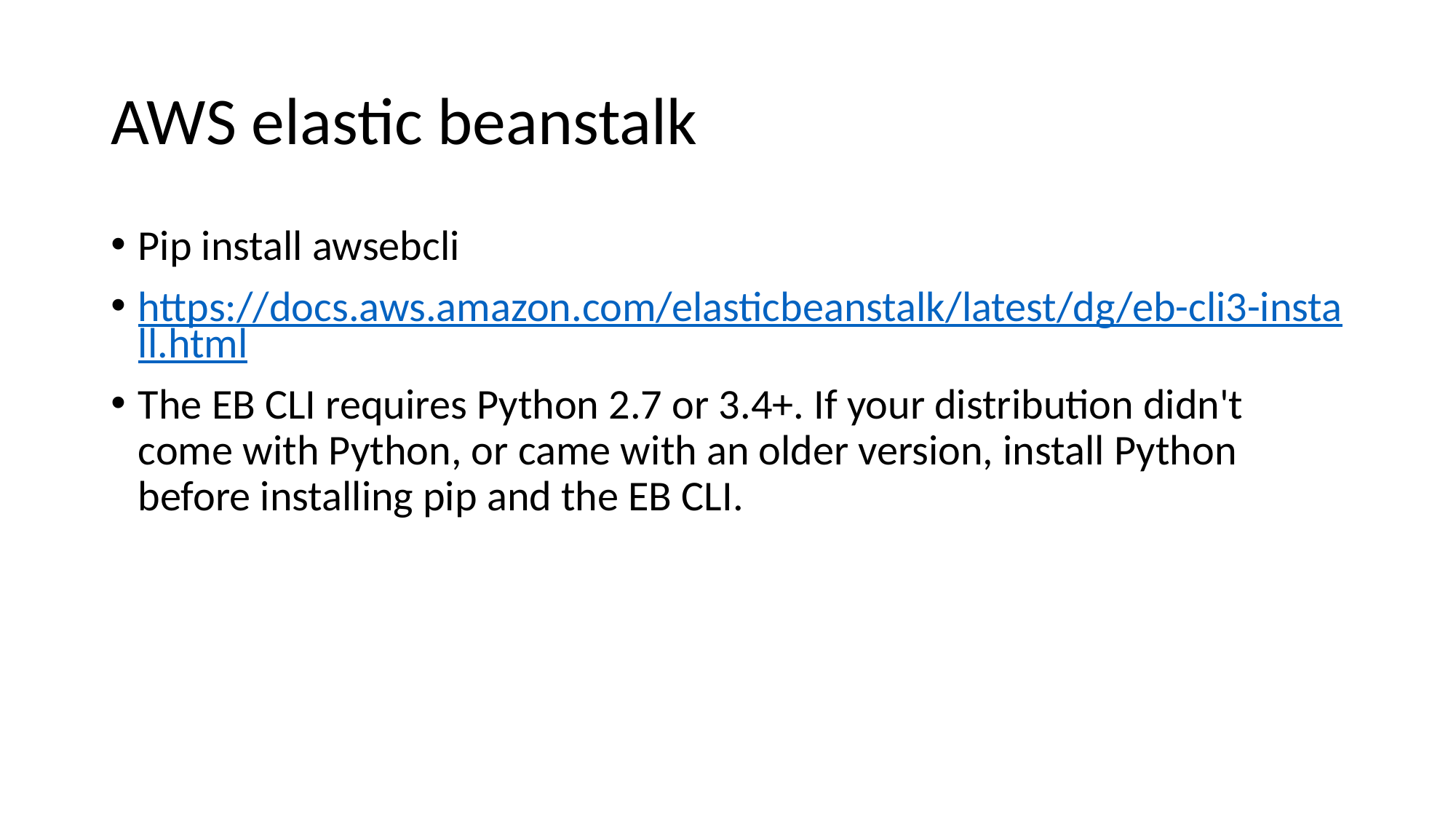

# AWS elastic beanstalk
Pip install awsebcli
https://docs.aws.amazon.com/elasticbeanstalk/latest/dg/eb-cli3-install.html
The EB CLI requires Python 2.7 or 3.4+. If your distribution didn't come with Python, or came with an older version, install Python before installing pip and the EB CLI.